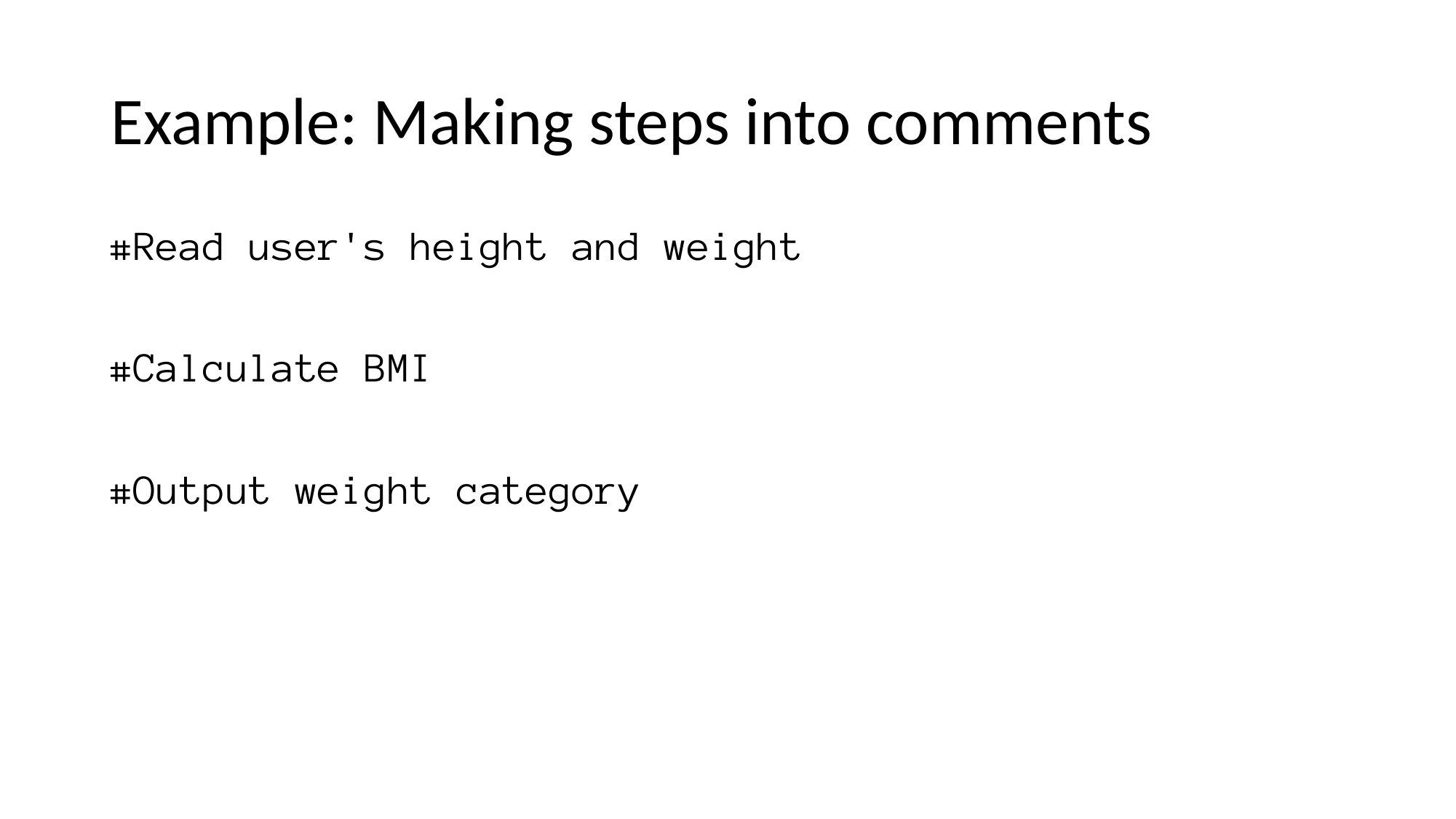

# Example: Making steps into comments
#Read user's height and weight

#Calculate BMI

#Output weight category